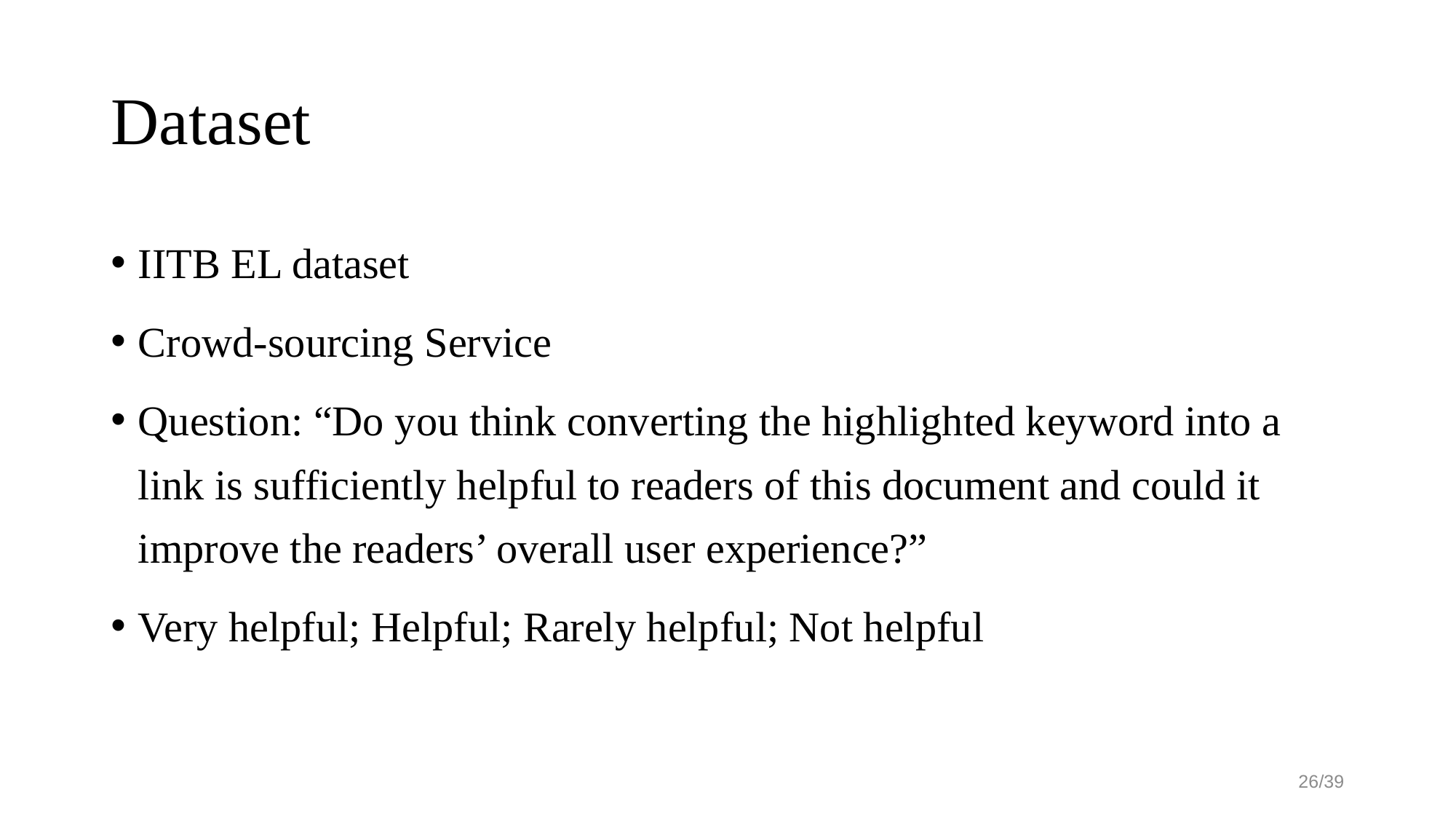

# Dataset
IITB EL dataset
Crowd-sourcing Service
Question: “Do you think converting the highlighted keyword into a link is sufficiently helpful to readers of this document and could it improve the readers’ overall user experience?”
Very helpful; Helpful; Rarely helpful; Not helpful
26/39